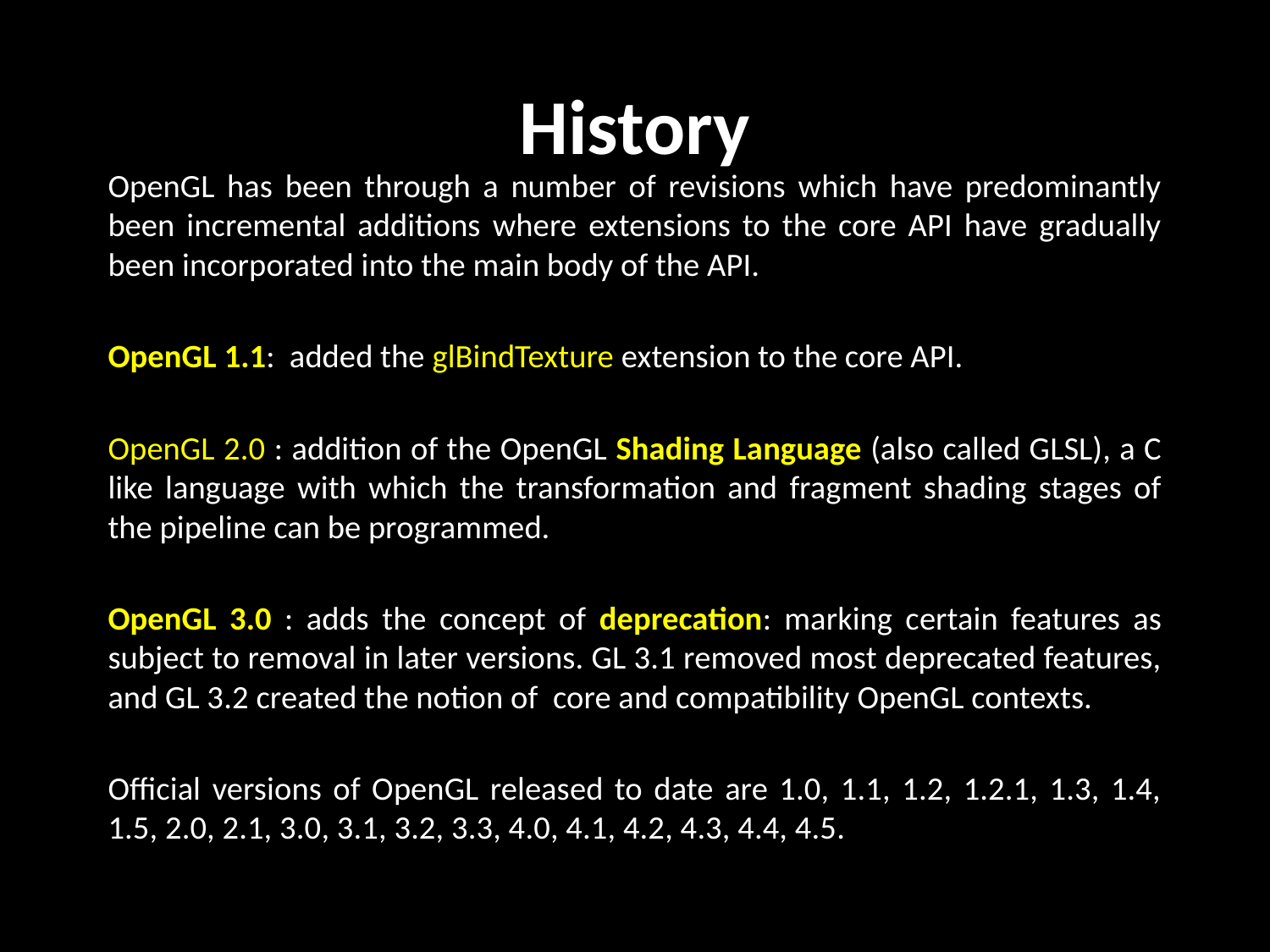

# History
OpenGL has been through a number of revisions which have predominantly been incremental additions where extensions to the core API have gradually been incorporated into the main body of the API.

OpenGL 1.1:  added the glBindTexture extension to the core API.

OpenGL 2.0 : addition of the OpenGL Shading Language (also called GLSL), a C like language with which the transformation and fragment shading stages of the pipeline can be programmed.

OpenGL 3.0 : adds the concept of deprecation: marking certain features as subject to removal in later versions. GL 3.1 removed most deprecated features, and GL 3.2 created the notion of  core and compatibility OpenGL contexts.

Official versions of OpenGL released to date are 1.0, 1.1, 1.2, 1.2.1, 1.3, 1.4, 1.5, 2.0, 2.1, 3.0, 3.1, 3.2, 3.3, 4.0, 4.1, 4.2, 4.3, 4.4, 4.5.